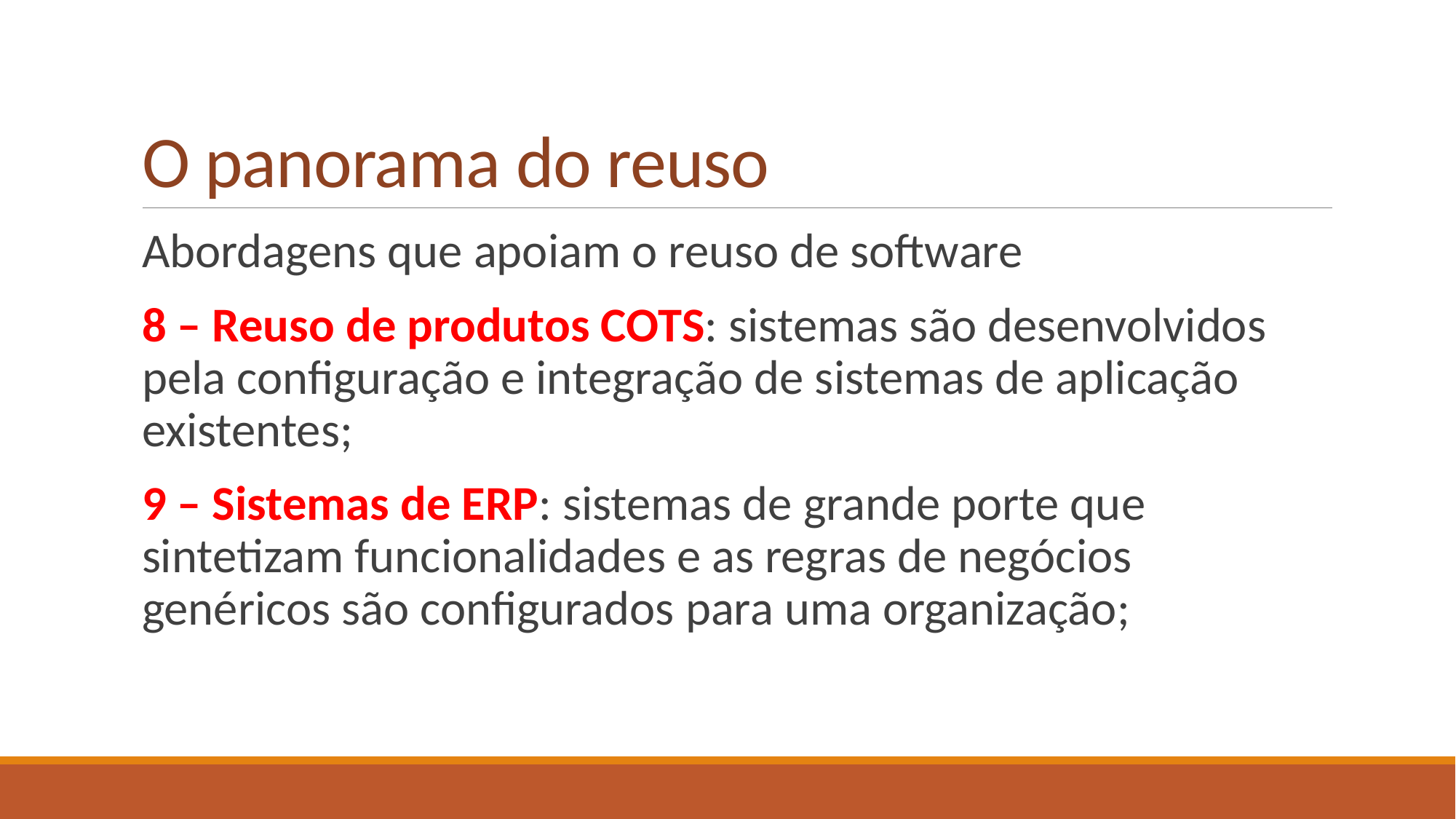

# O panorama do reuso
Abordagens que apoiam o reuso de software
8 – Reuso de produtos COTS: sistemas são desenvolvidos pela configuração e integração de sistemas de aplicação existentes;
9 – Sistemas de ERP: sistemas de grande porte que sintetizam funcionalidades e as regras de negócios genéricos são configurados para uma organização;